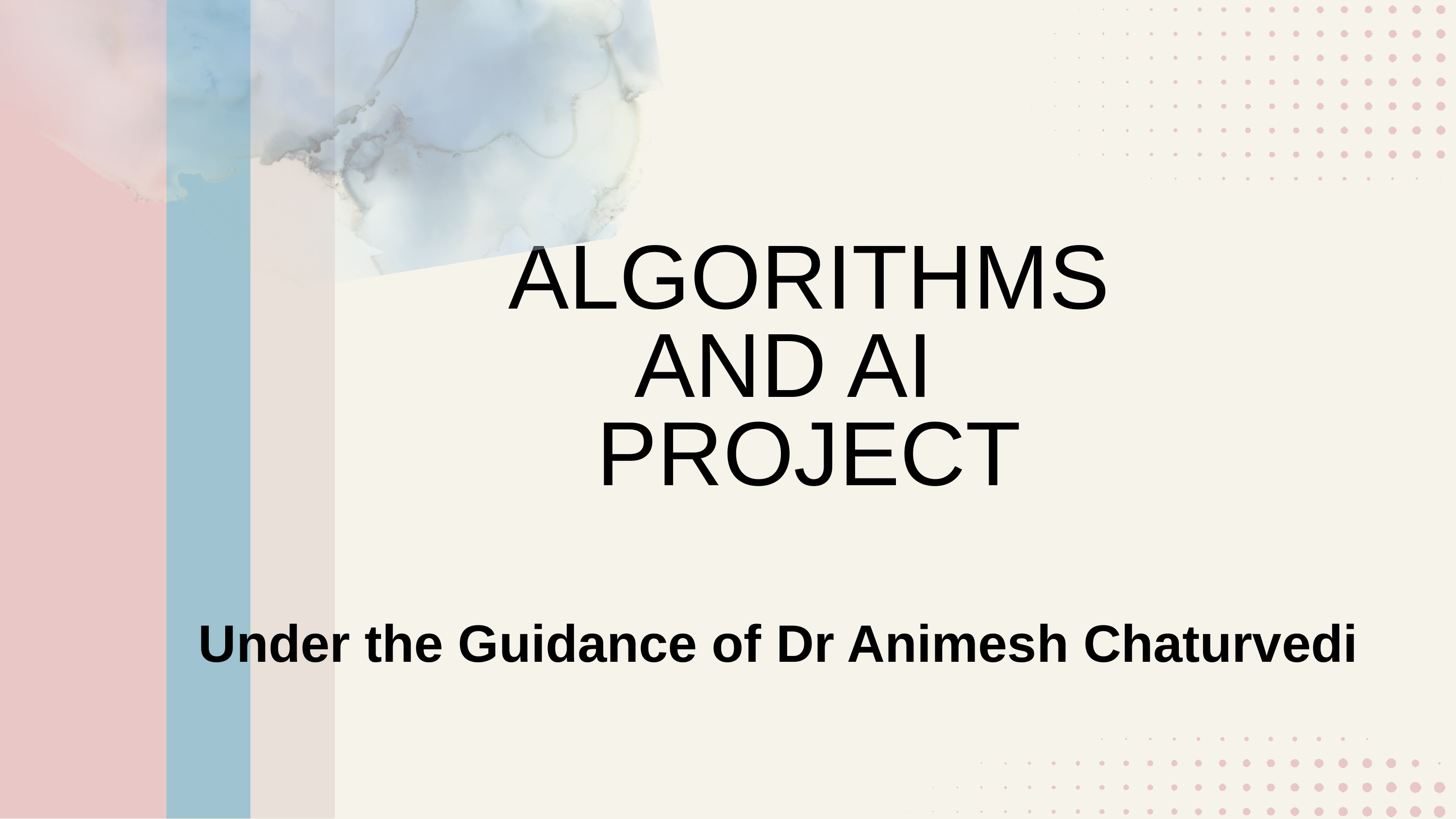

ALGORITHMS AND AI
PROJECT
Under the Guidance of Dr Animesh Chaturvedi